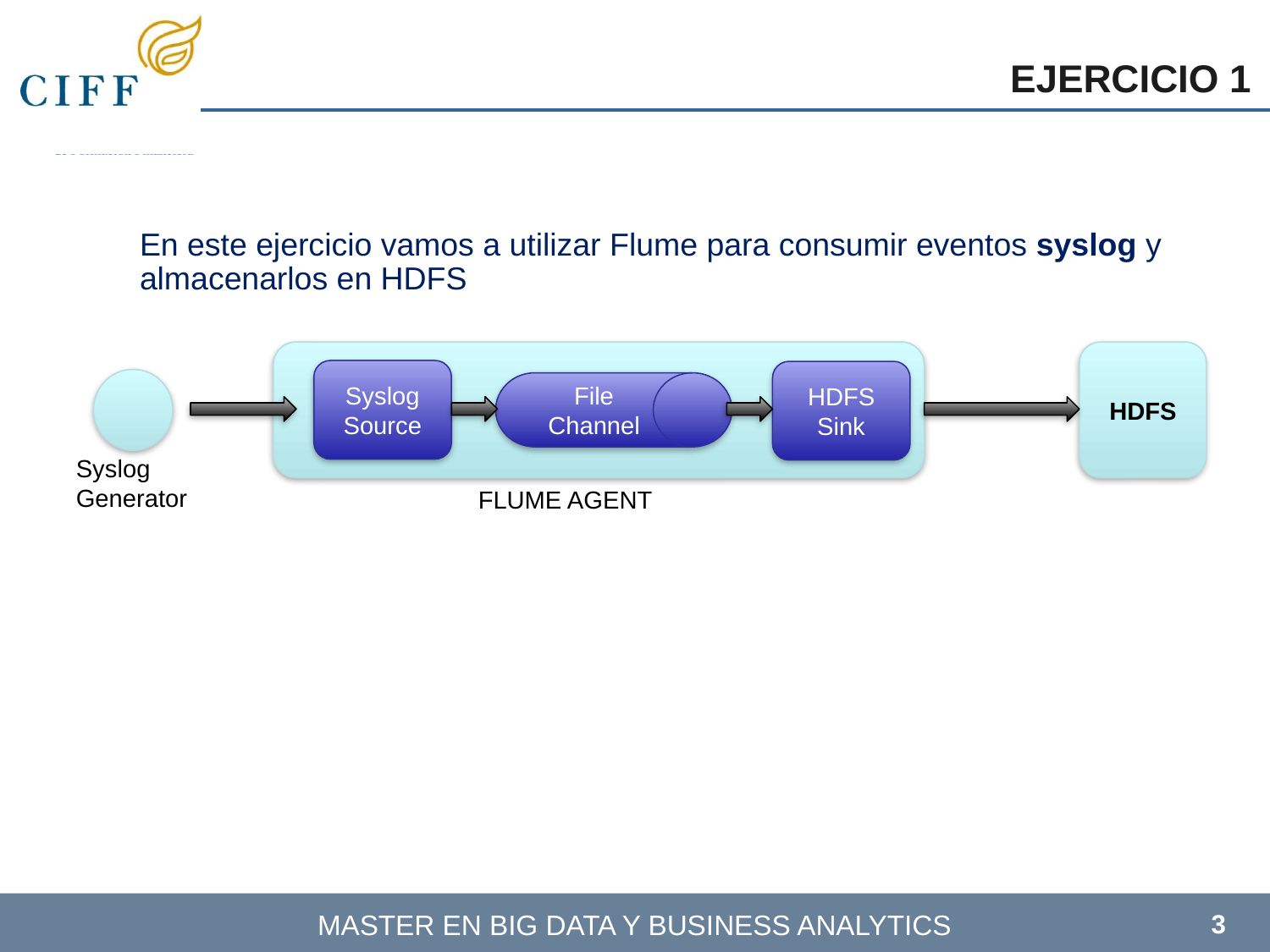

EJERCICIO 1
En este ejercicio vamos a utilizar Flume para consumir eventos syslog y almacenarlos en HDFS

HDFS
Syslog Source
HDFS Sink

File Channel

Syslog Generator
FLUME AGENT
3